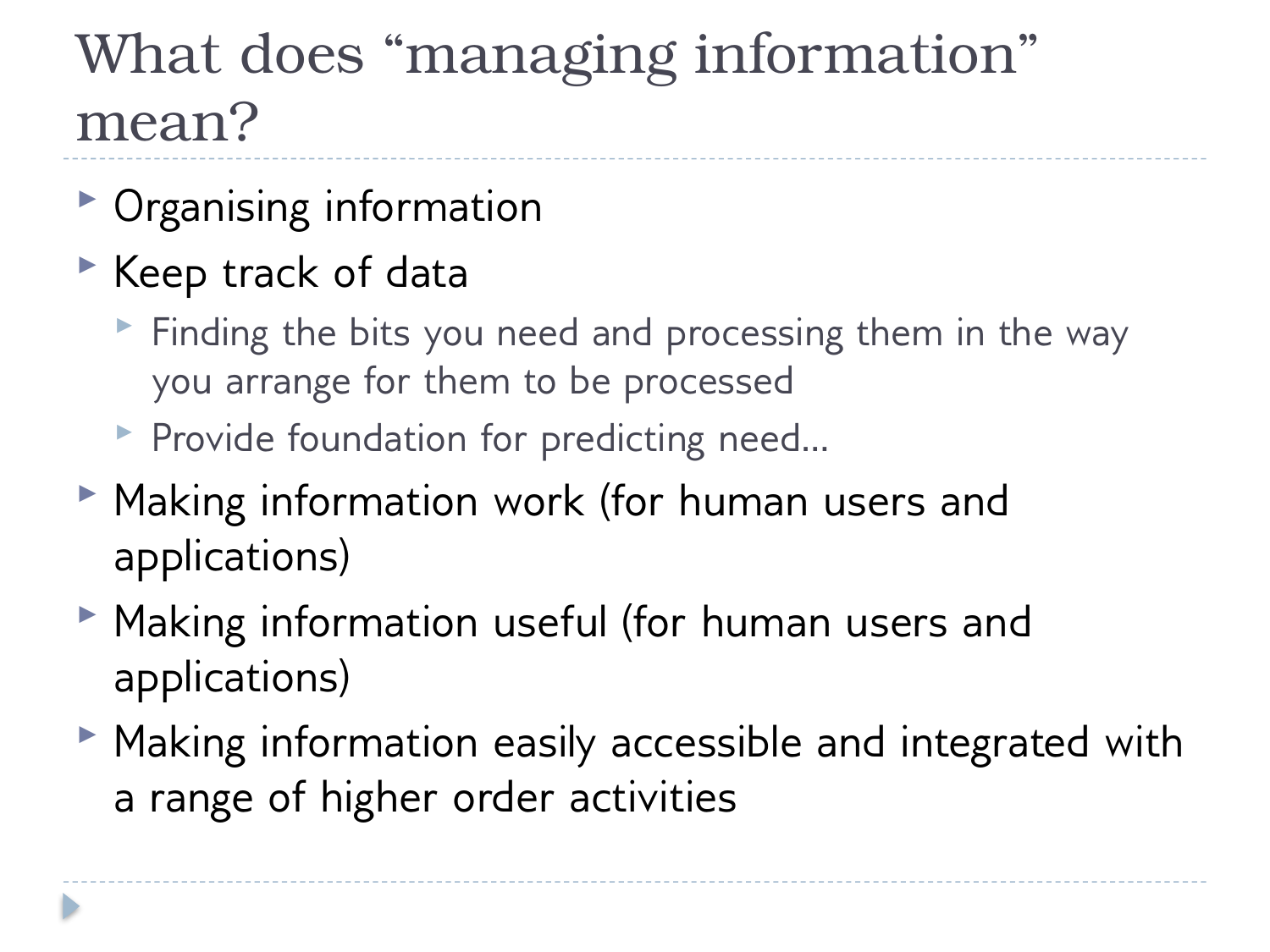

# What does “managing information” mean?
Organising information
Keep track of data
Finding the bits you need and processing them in the way you arrange for them to be processed
Provide foundation for predicting need…
Making information work (for human users and applications)
Making information useful (for human users and applications)
Making information easily accessible and integrated with a range of higher order activities